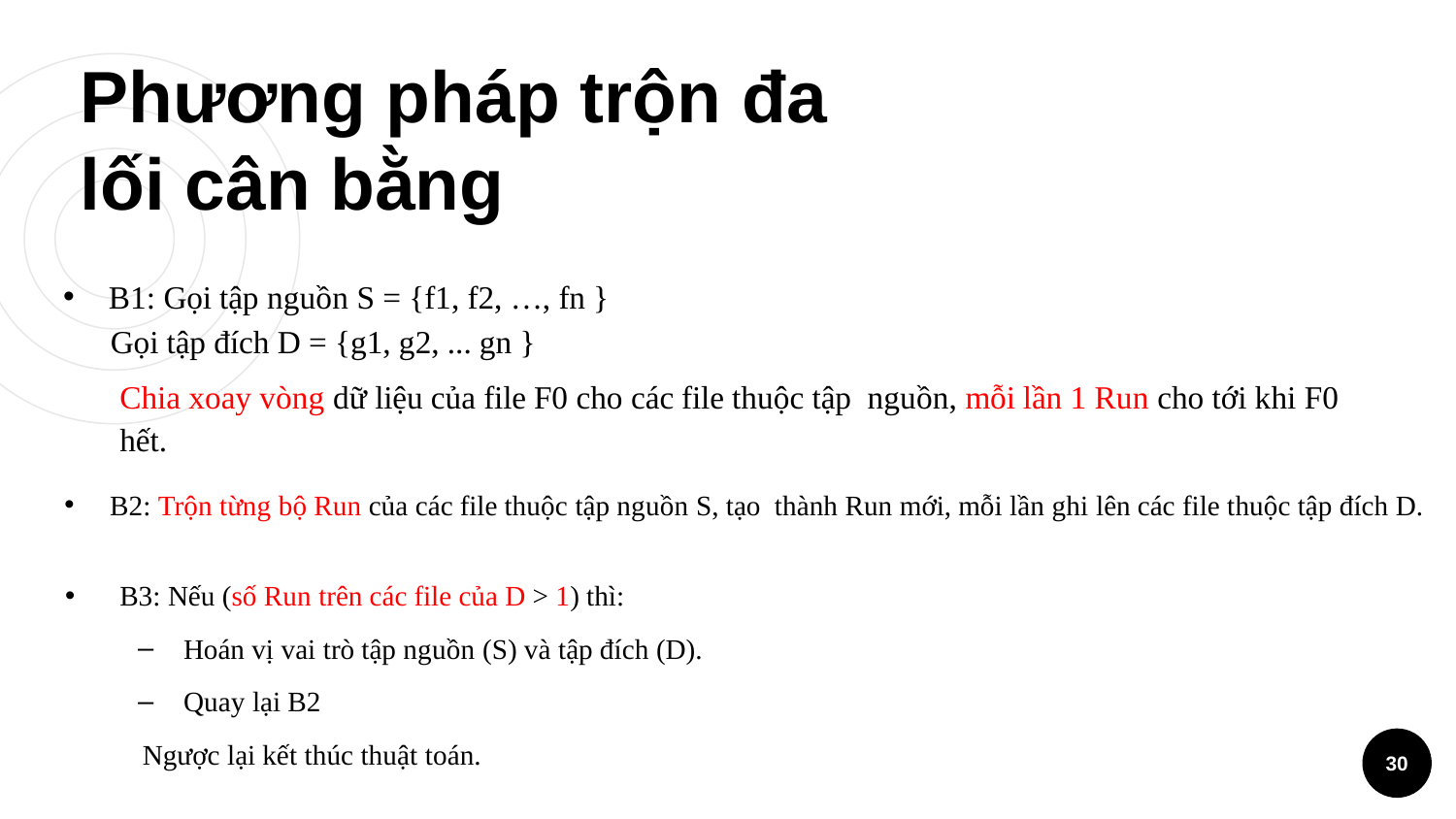

# Phương pháp trộn đa lối cân bằng
B1: Gọi tập nguồn S = {f1, f2, …, fn }
      Gọi tập đích D = {g1, g2, ... gn }
Chia xoay vòng dữ liệu của file F0 cho các file thuộc tập  nguồn, mỗi lần 1 Run cho tới khi F0 hết.
B2: Trộn từng bộ Run của các file thuộc tập nguồn S, tạo  thành Run mới, mỗi lần ghi lên các file thuộc tập đích D.

B3: Nếu (số Run trên các file của D > 1) thì:
Hoán vị vai trò tập nguồn (S) và tập đích (D).
Quay lại B2
           Ngược lại kết thúc thuật toán.

30